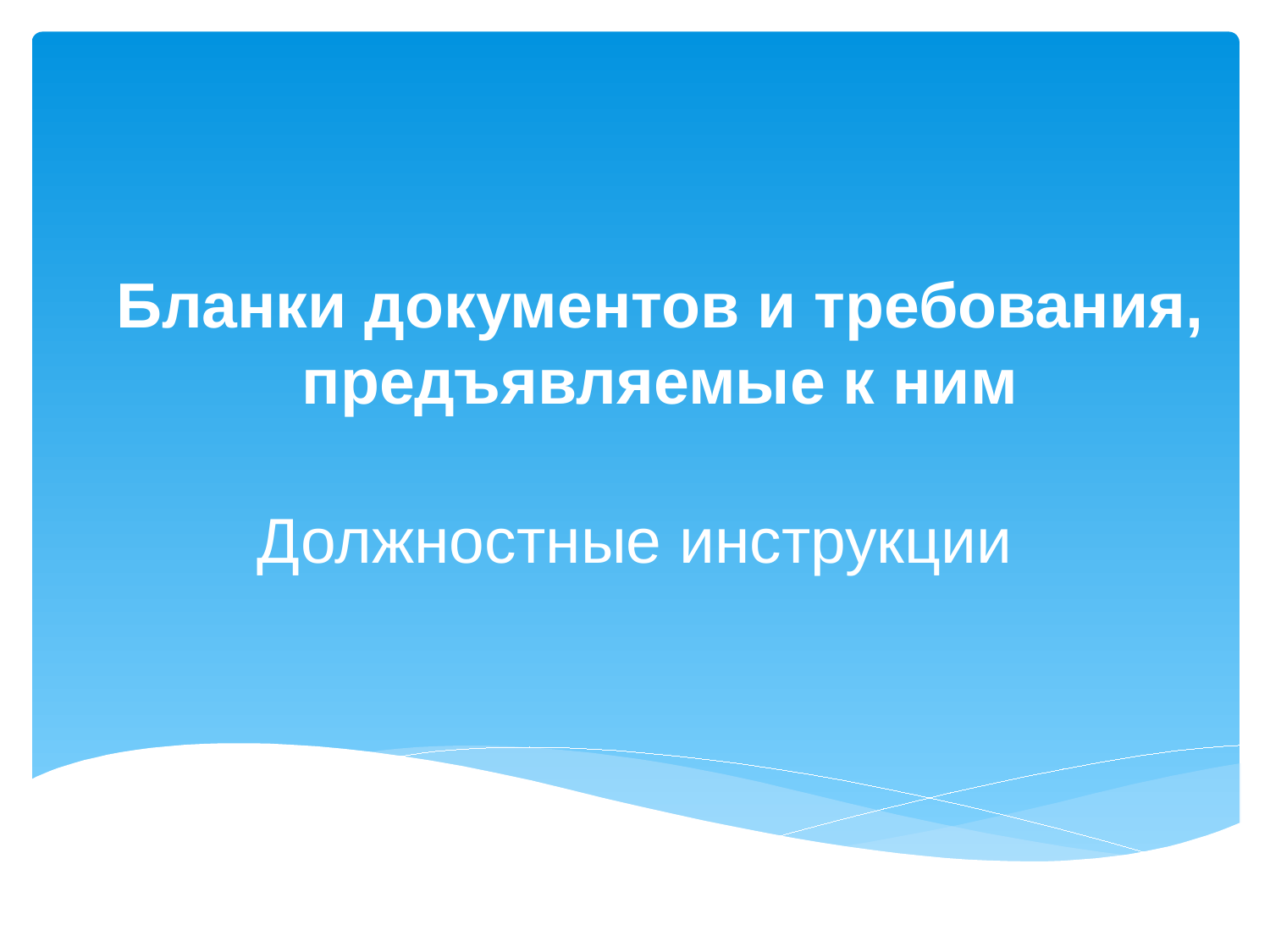

# Бланки документов и требования, предъявляемые к ним
Должностные инструкции